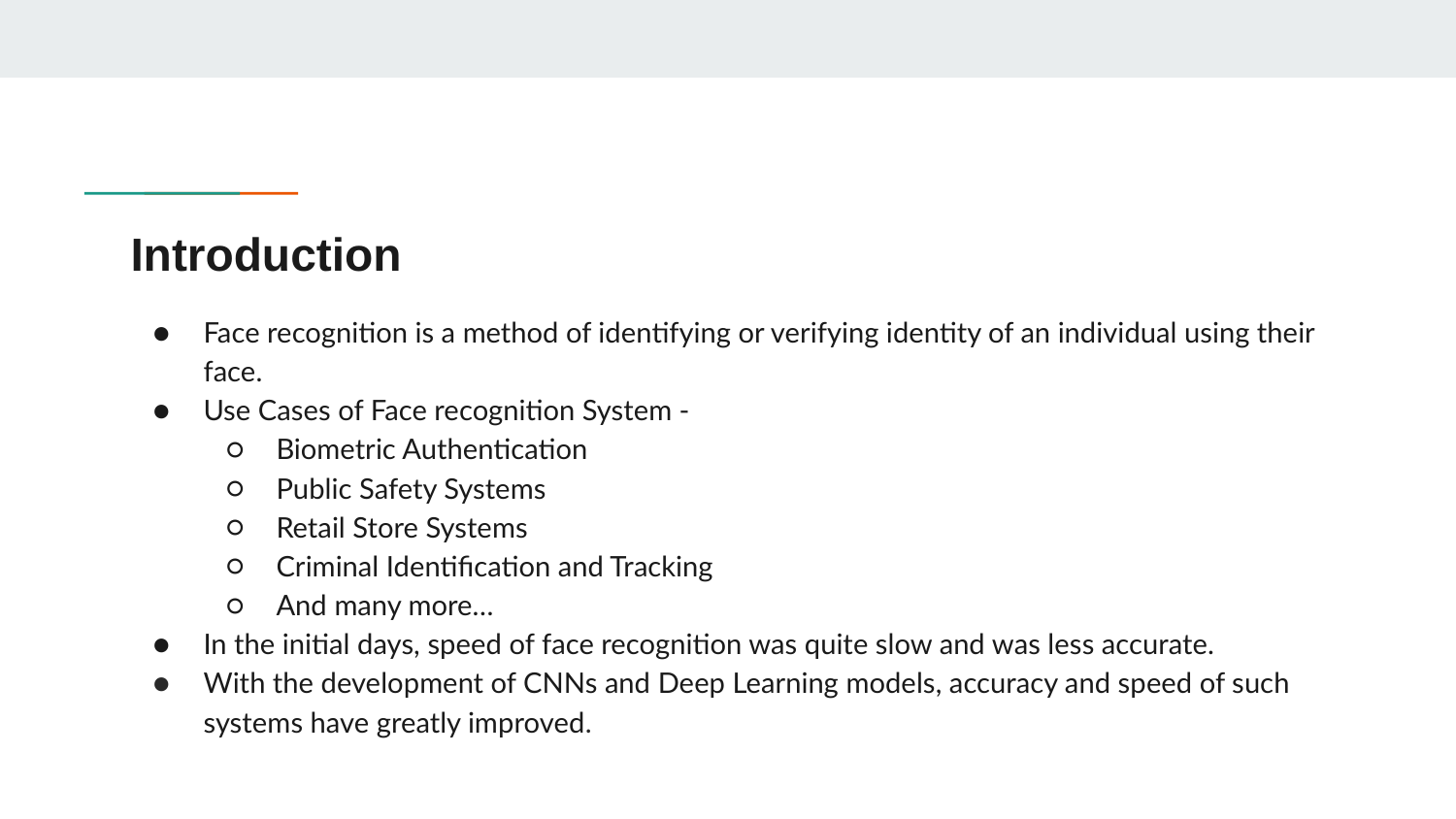

# Introduction

Face recognition is a method of identifying or verifying identity of an individual using their face.
Use Cases of Face recognition System -
Biometric Authentication
Public Safety Systems
Retail Store Systems
Criminal Identification and Tracking
And many more…
In the initial days, speed of face recognition was quite slow and was less accurate.
With the development of CNNs and Deep Learning models, accuracy and speed of such systems have greatly improved.